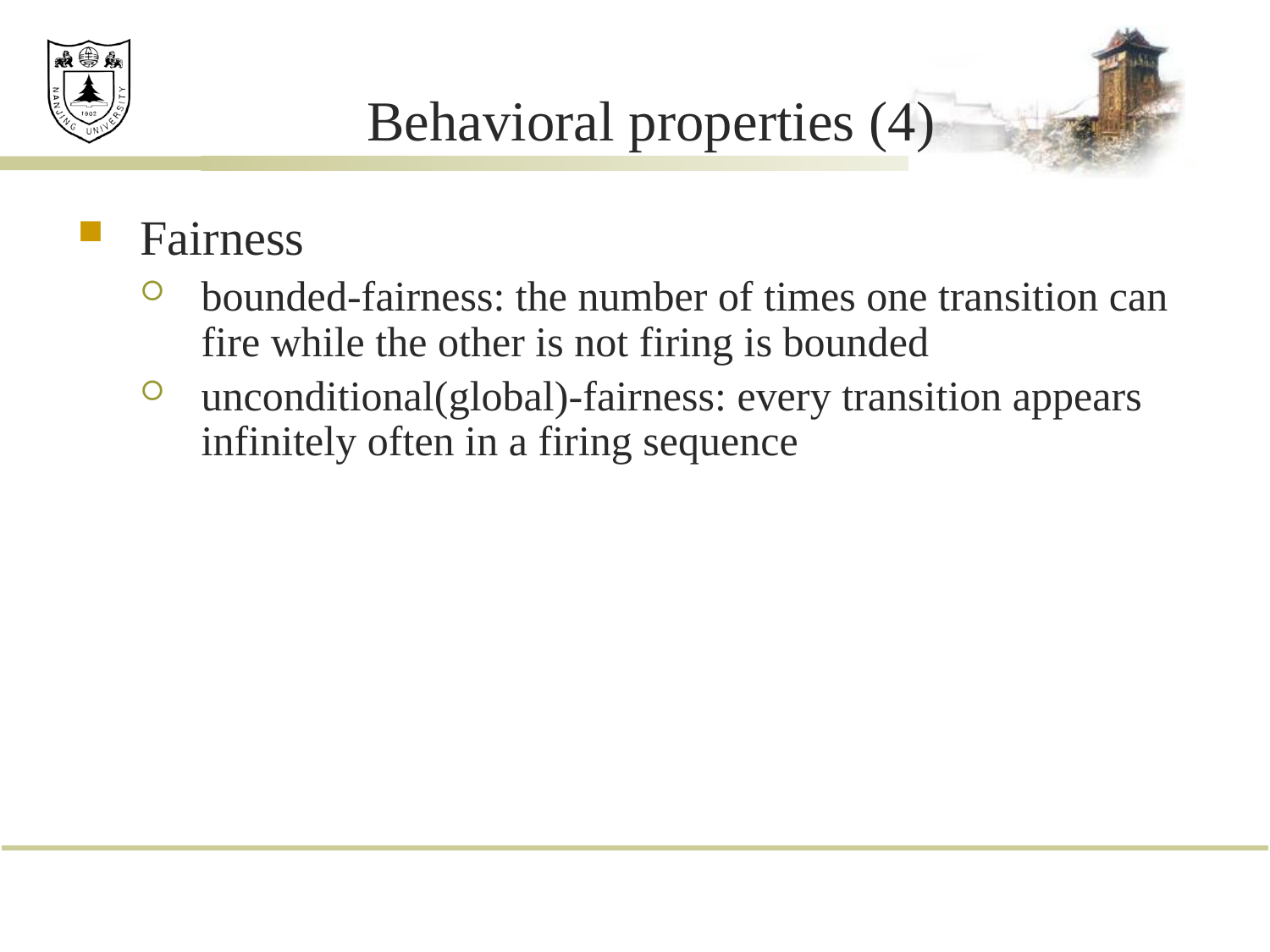

# Behavioral properties (4)
Fairness
bounded-fairness: the number of times one transition can fire while the other is not firing is bounded
unconditional(global)-fairness: every transition appears infinitely often in a firing sequence